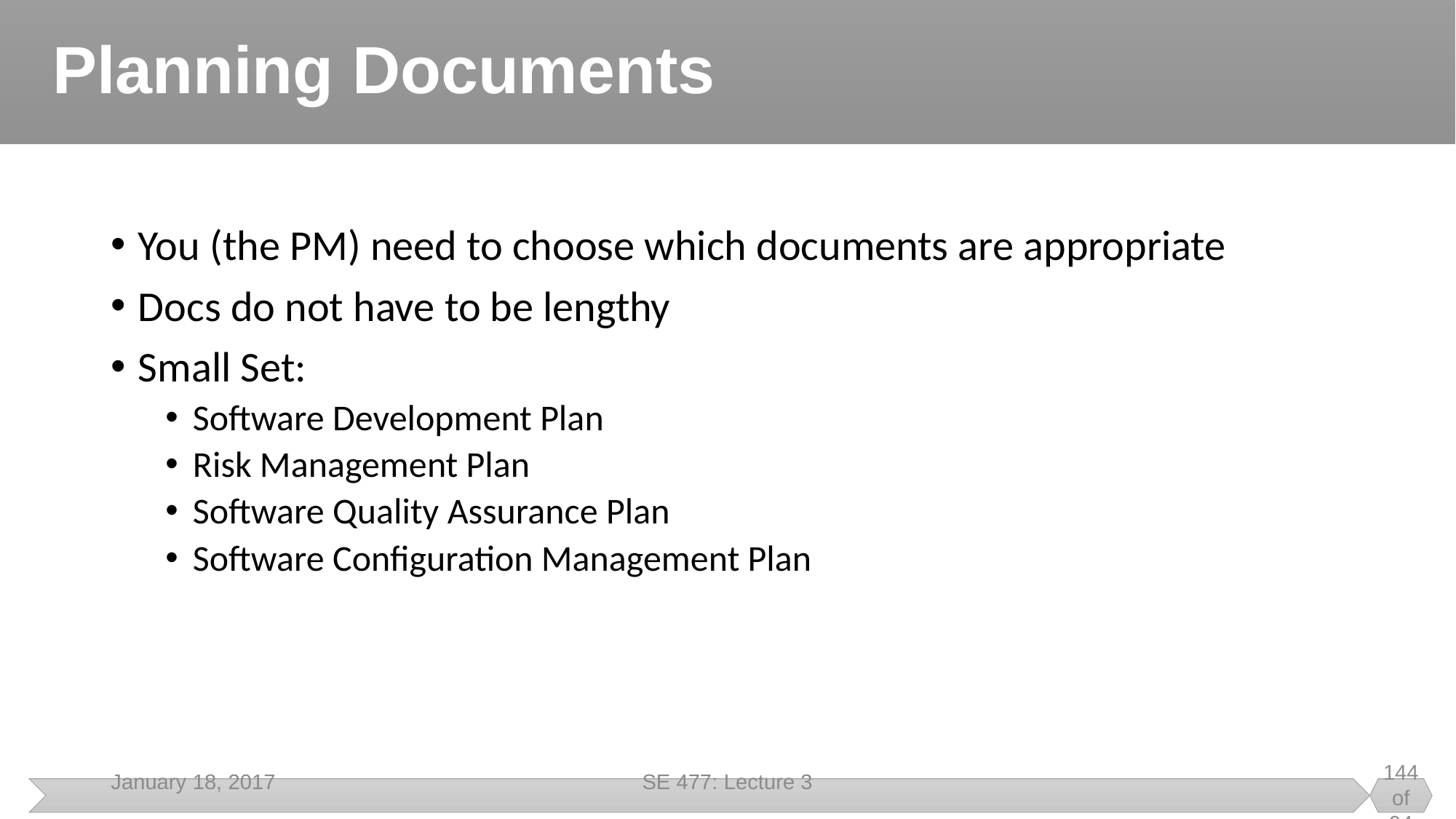

# Planning Documents
You (the PM) need to choose which documents are appropriate
Docs do not have to be lengthy
Small Set:
Software Development Plan
Risk Management Plan
Software Quality Assurance Plan
Software Configuration Management Plan
January 18, 2017
SE 477: Lecture 3
144 of 94